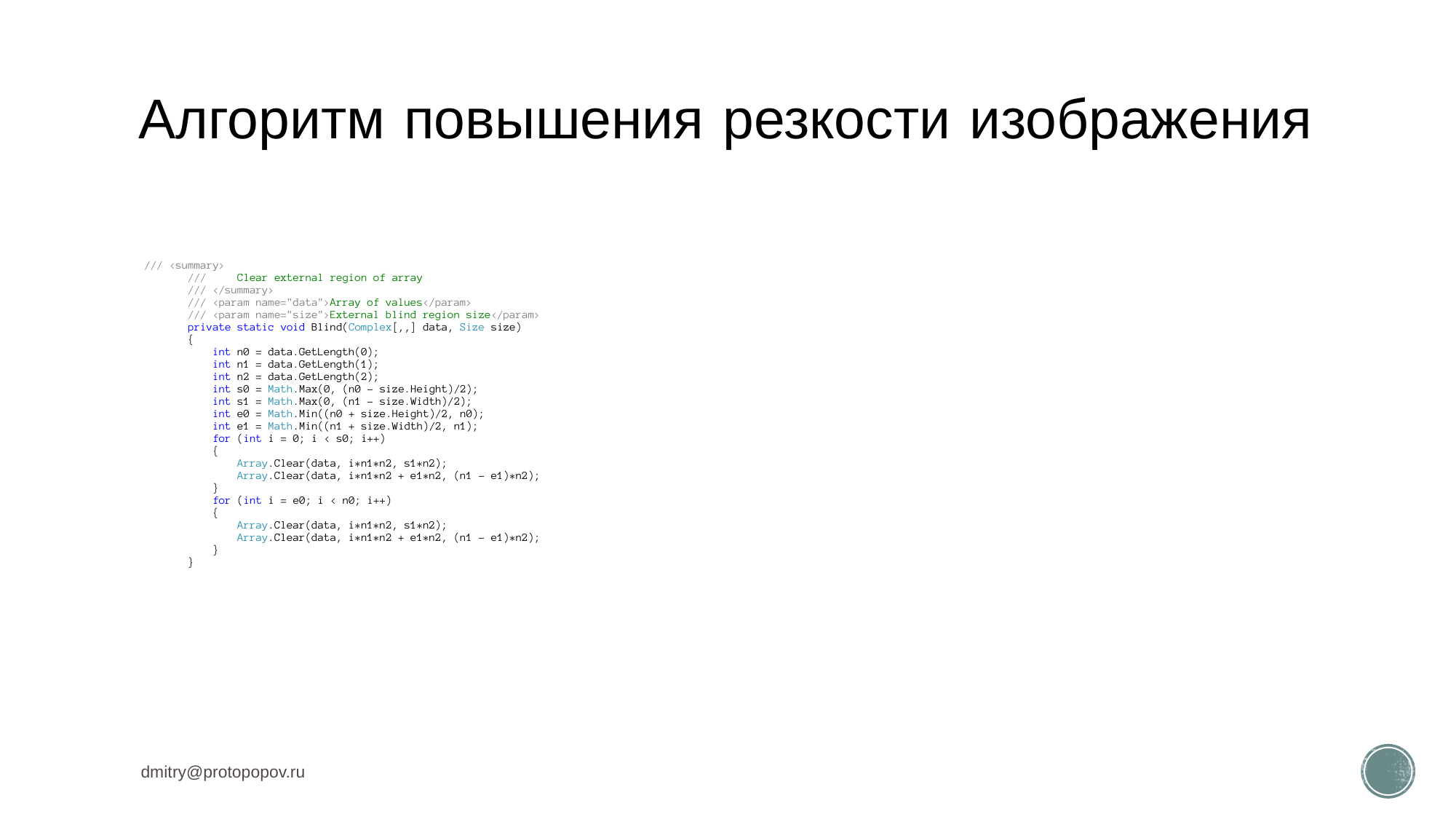

# Алгоритм повышения резкости изображения
 /// <summary>
        ///     Clear external region of array
        /// </summary>
        /// <param name="data">Array of values</param>
        /// <param name="size">External blind region size</param>
        private static void Blind(Complex[,,] data, Size size)
        {
            int n0 = data.GetLength(0);
            int n1 = data.GetLength(1);
            int n2 = data.GetLength(2);
            int s0 = Math.Max(0, (n0 - size.Height)/2);
            int s1 = Math.Max(0, (n1 - size.Width)/2);
            int e0 = Math.Min((n0 + size.Height)/2, n0);
            int e1 = Math.Min((n1 + size.Width)/2, n1);
            for (int i = 0; i < s0; i++)
            {
                Array.Clear(data, i*n1*n2, s1*n2);
                Array.Clear(data, i*n1*n2 + e1*n2, (n1 - e1)*n2);
            }
            for (int i = e0; i < n0; i++)
            {
                Array.Clear(data, i*n1*n2, s1*n2);
                Array.Clear(data, i*n1*n2 + e1*n2, (n1 - e1)*n2);
            }
        }
dmitry@protopopov.ru